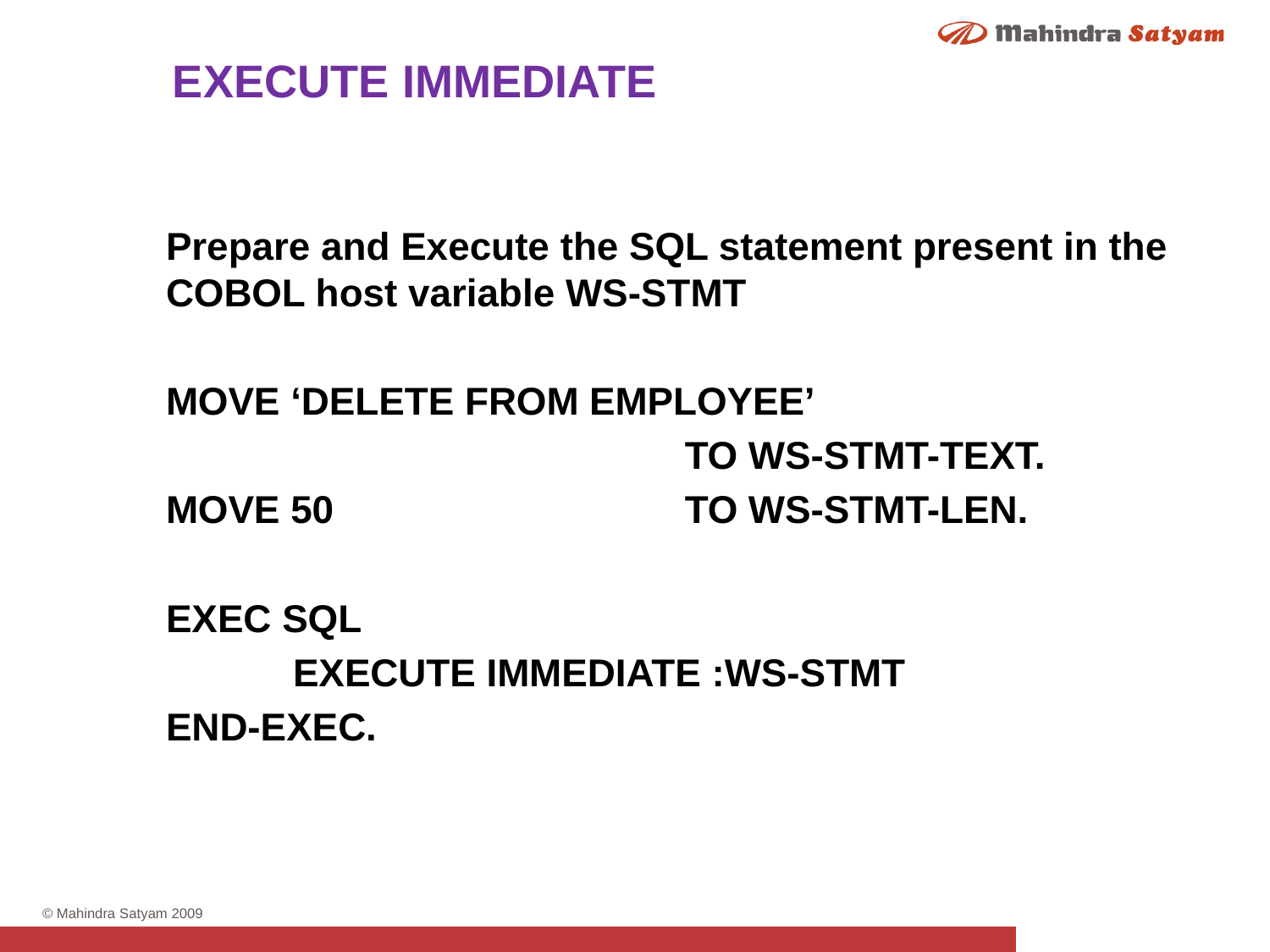

EXECUTE IMMEDIATE

	Prepare and Execute the SQL statement present in the COBOL host variable WS-STMT

	MOVE ‘DELETE FROM EMPLOYEE’
					 TO WS-STMT-TEXT.
	MOVE 50			 TO WS-STMT-LEN.

	EXEC SQL
		EXECUTE IMMEDIATE :WS-STMT
	END-EXEC.